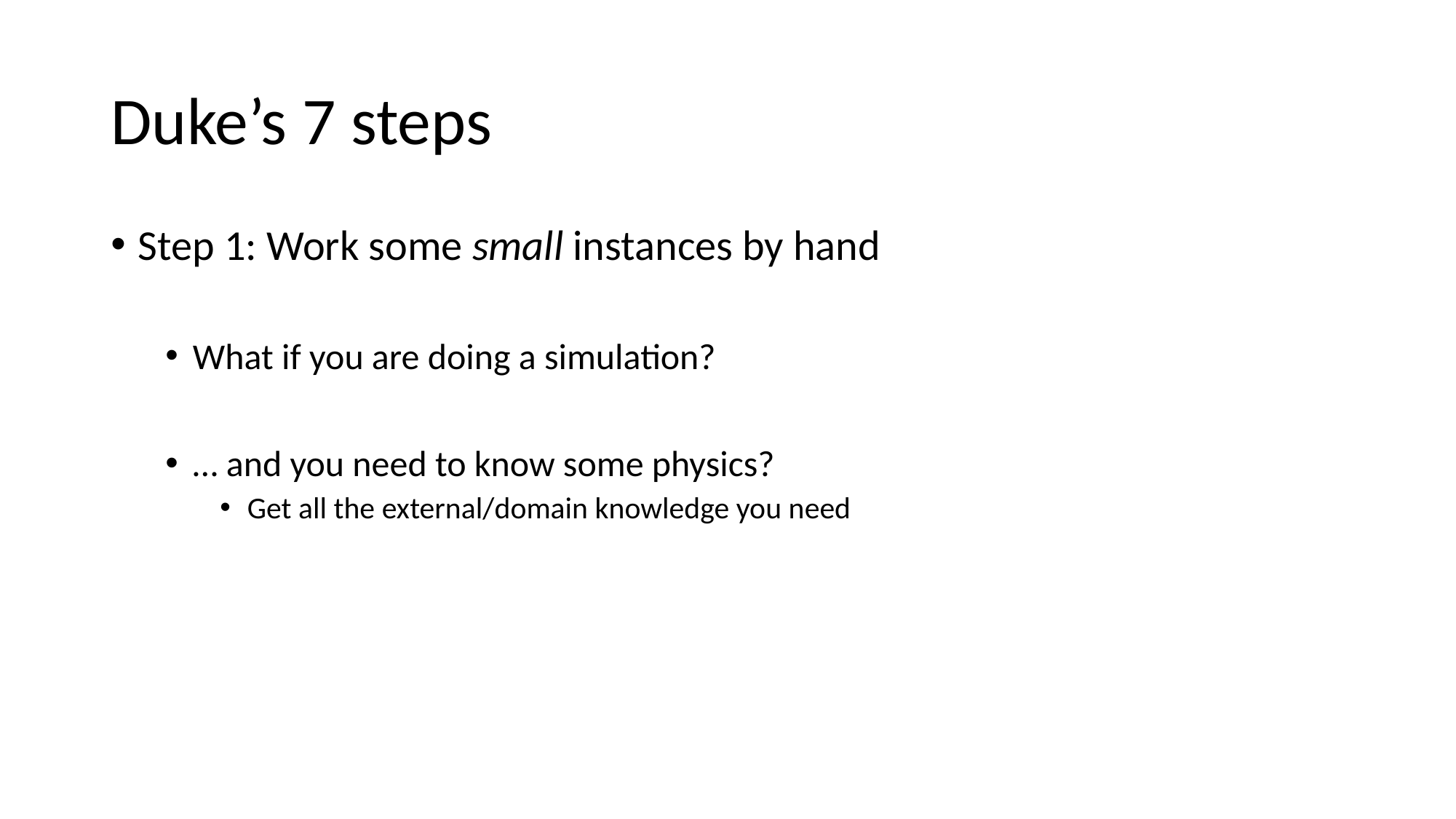

# Duke’s 7 steps
Step 1: Work some small instances by hand

What if you are doing a simulation?

… and you need to know some physics?
Get all the external/domain knowledge you need